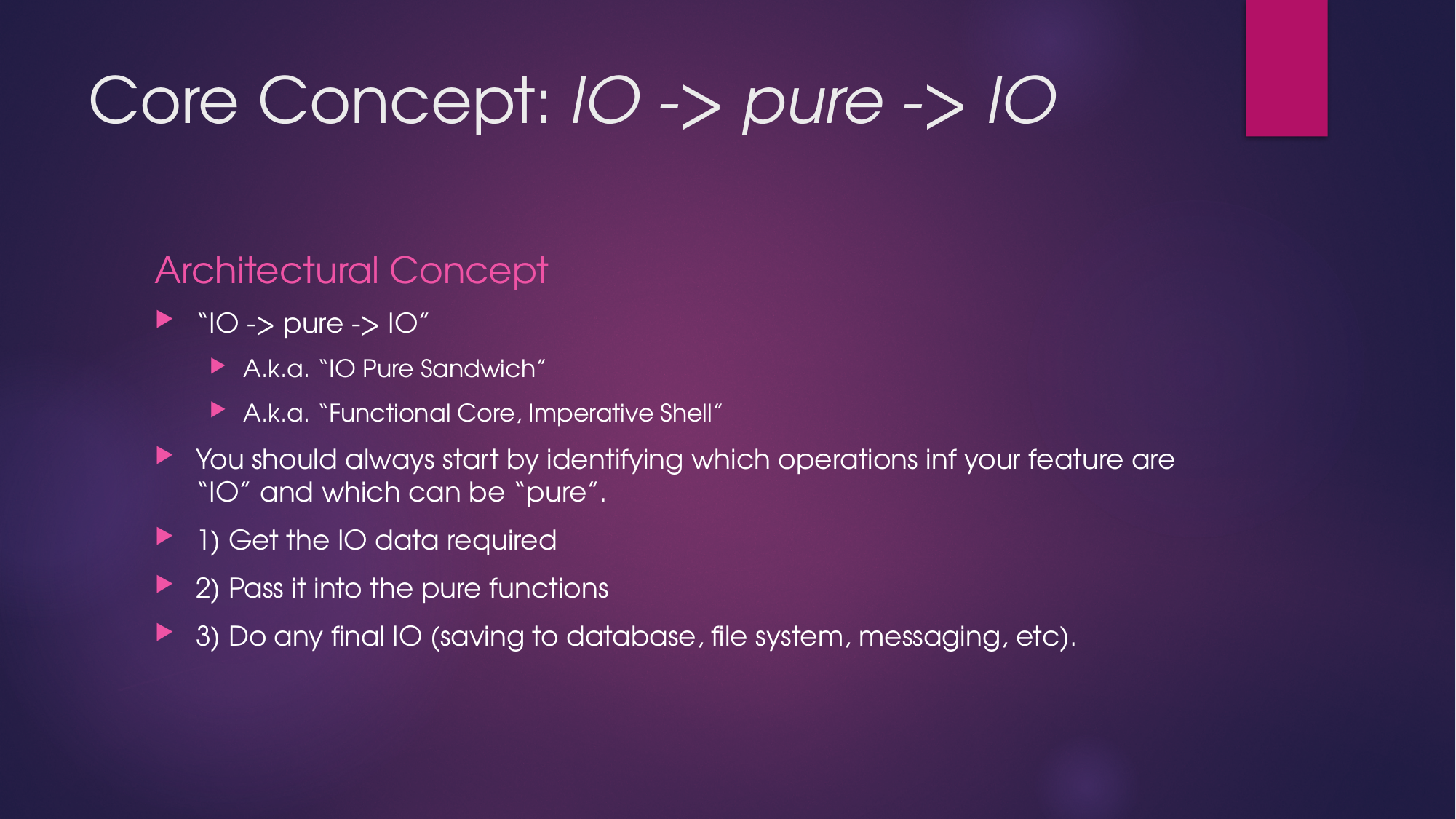

# Core Concept: IO -> pure -> IO
Architectural Concept
“IO -> pure -> IO”
A.k.a. “IO Pure Sandwich”
A.k.a. “Functional Core, Imperative Shell”
You should always start by identifying which operations inf your feature are “IO” and which can be “pure”.
1) Get the IO data required
2) Pass it into the pure functions
3) Do any final IO (saving to database, file system, messaging, etc).